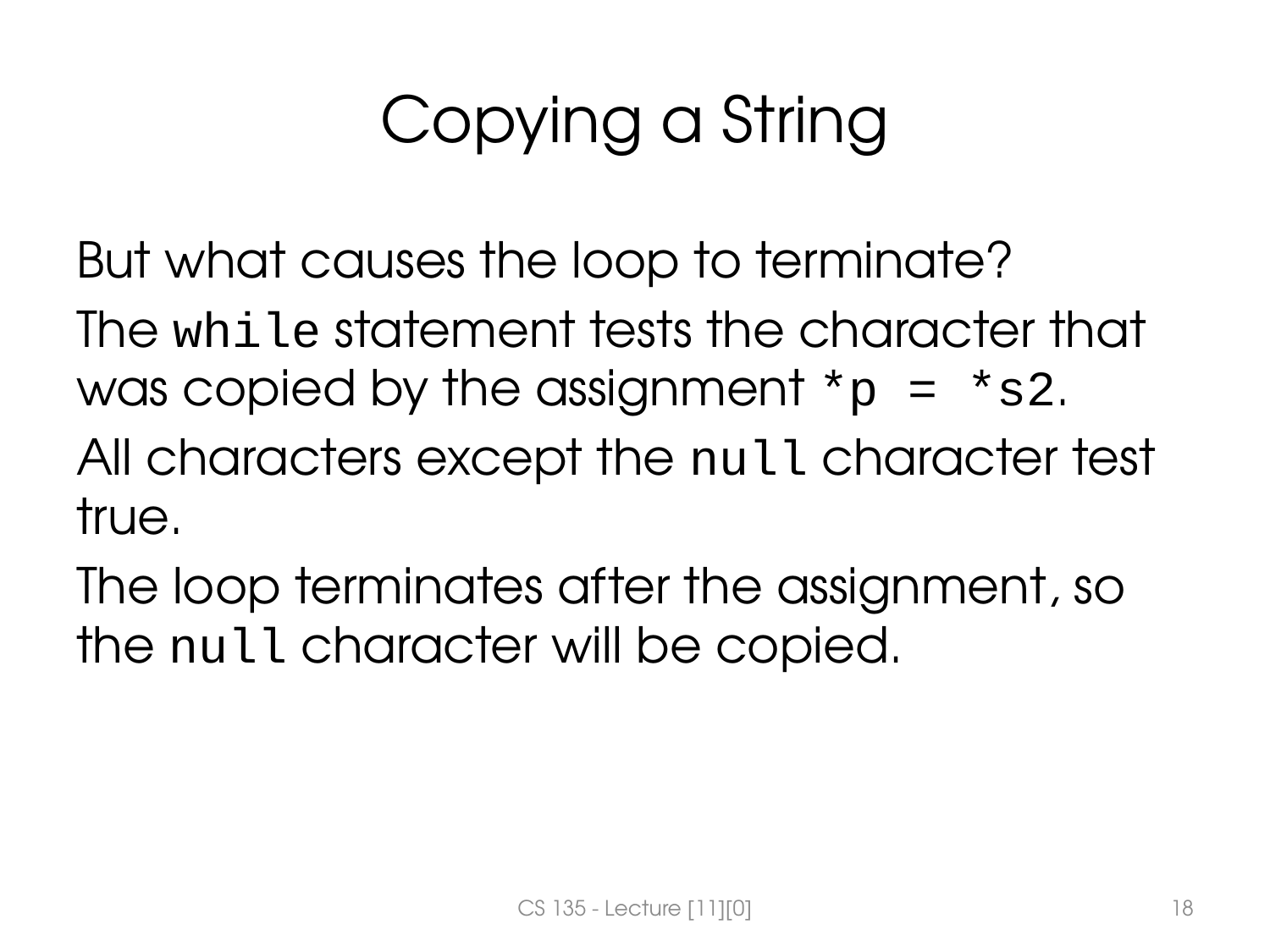

# Copying a String
But what causes the loop to terminate?
The while statement tests the character that was copied by the assignment *p = *s2.
All characters except the null character test true.
The loop terminates after the assignment, so the null character will be copied.
CS 135 - Lecture [11][0]
18